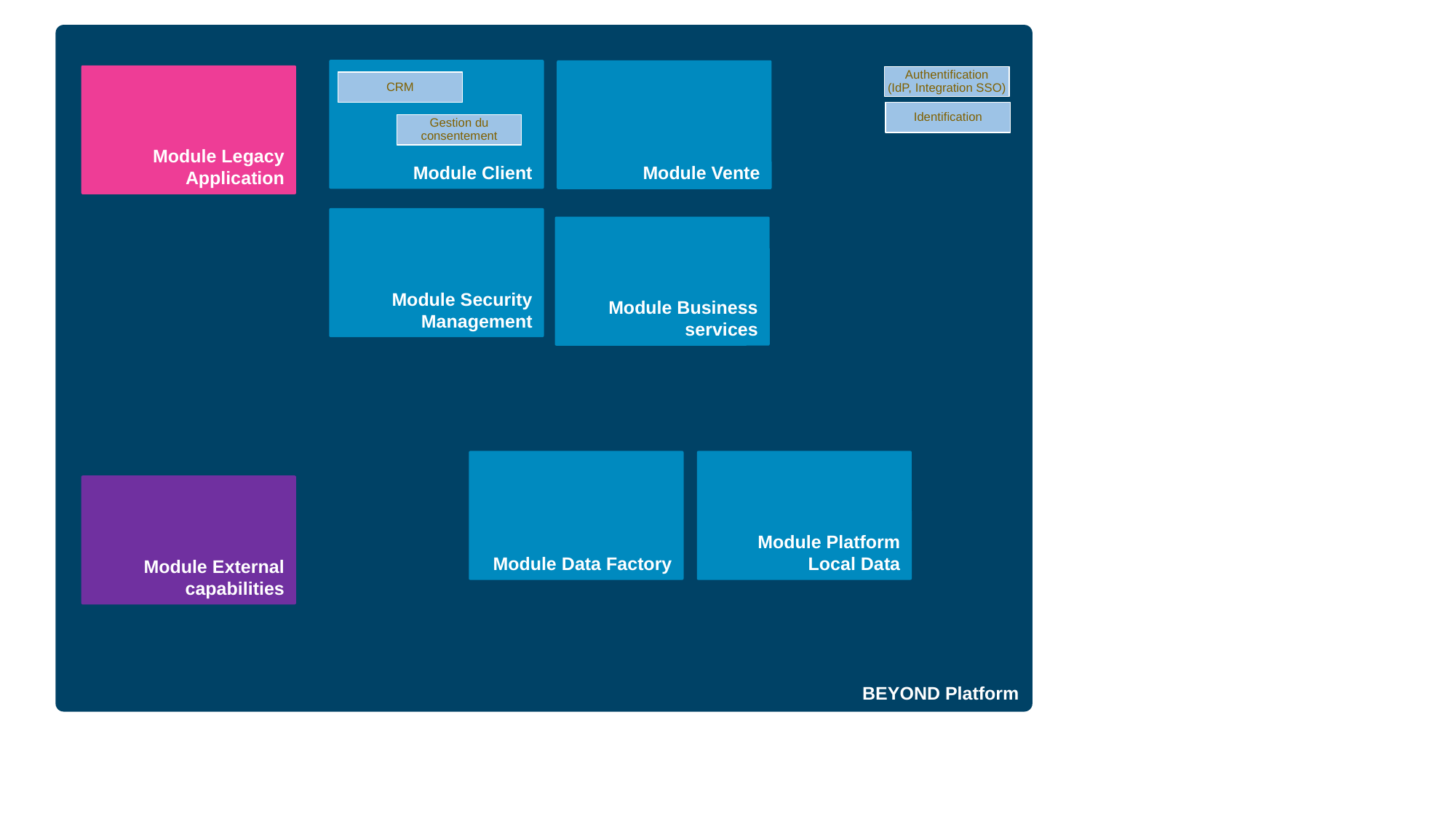

BEYOND Platform
Module Client
Module Vente
Module Legacy Application
Authentification
(IdP, Integration SSO)
CRM
Identification
Gestion du consentement
Module Security Management
Module Business services
Module Data Factory
Module Platform Local Data
Module External capabilities